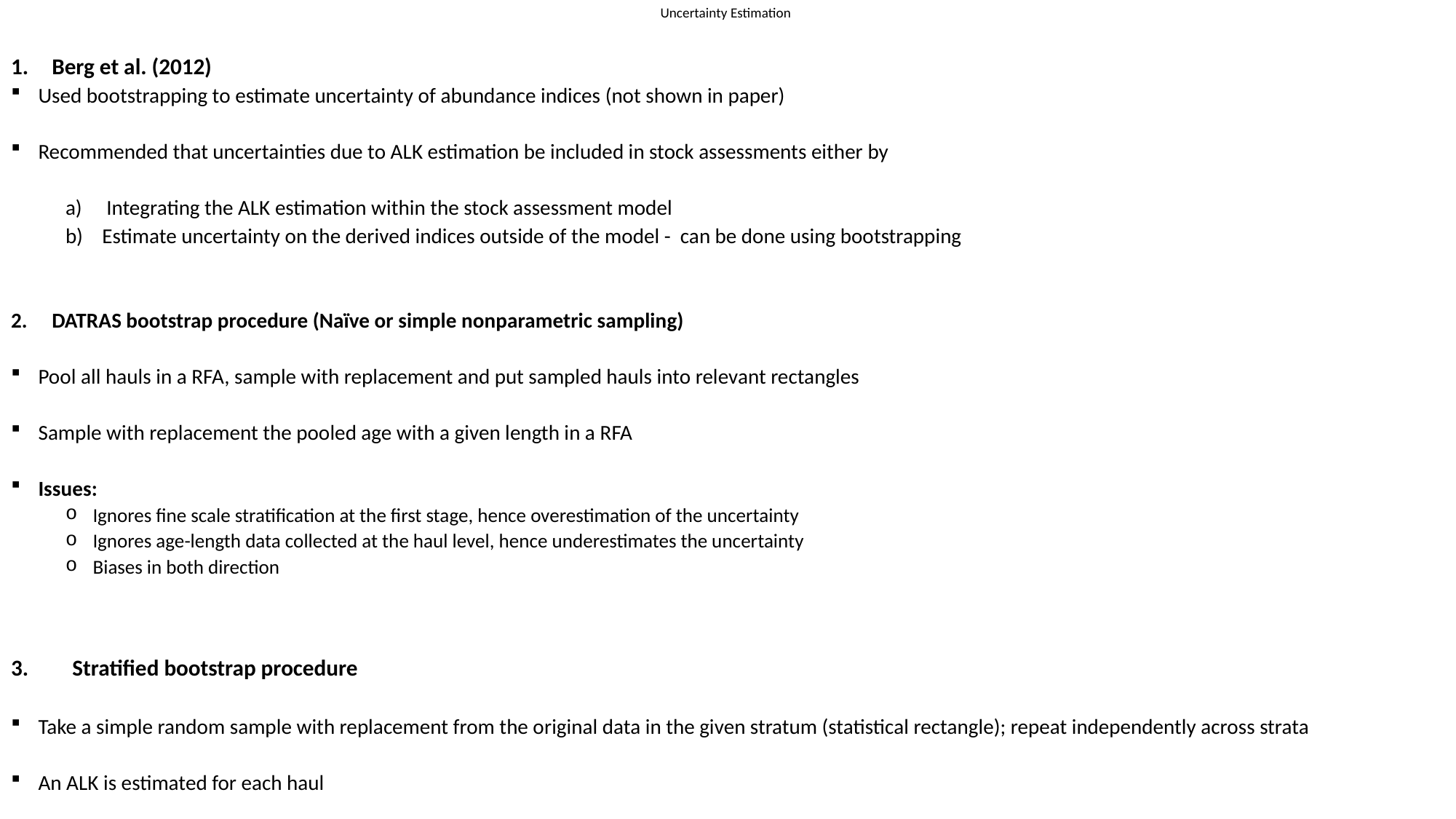

# Uncertainty Estimation
Berg et al. (2012)
Used bootstrapping to estimate uncertainty of abundance indices (not shown in paper)

Recommended that uncertainties due to ALK estimation be included in stock assessments either by

Integrating the ALK estimation within the stock assessment model
  Estimate uncertainty on the derived indices outside of the model -  can be done using bootstrapping

DATRAS bootstrap procedure (Naïve or simple nonparametric sampling)

Pool all hauls in a RFA, sample with replacement and put sampled hauls into relevant rectangles

Sample with replacement the pooled age with a given length in a RFA

Issues:
Ignores fine scale stratification at the first stage, hence overestimation of the uncertainty
Ignores age-length data collected at the haul level, hence underestimates the uncertainty
Biases in both direction

Stratified bootstrap procedure

Take a simple random sample with replacement from the original data in the given stratum (statistical rectangle); repeat independently across strata

An ALK is estimated for each haul